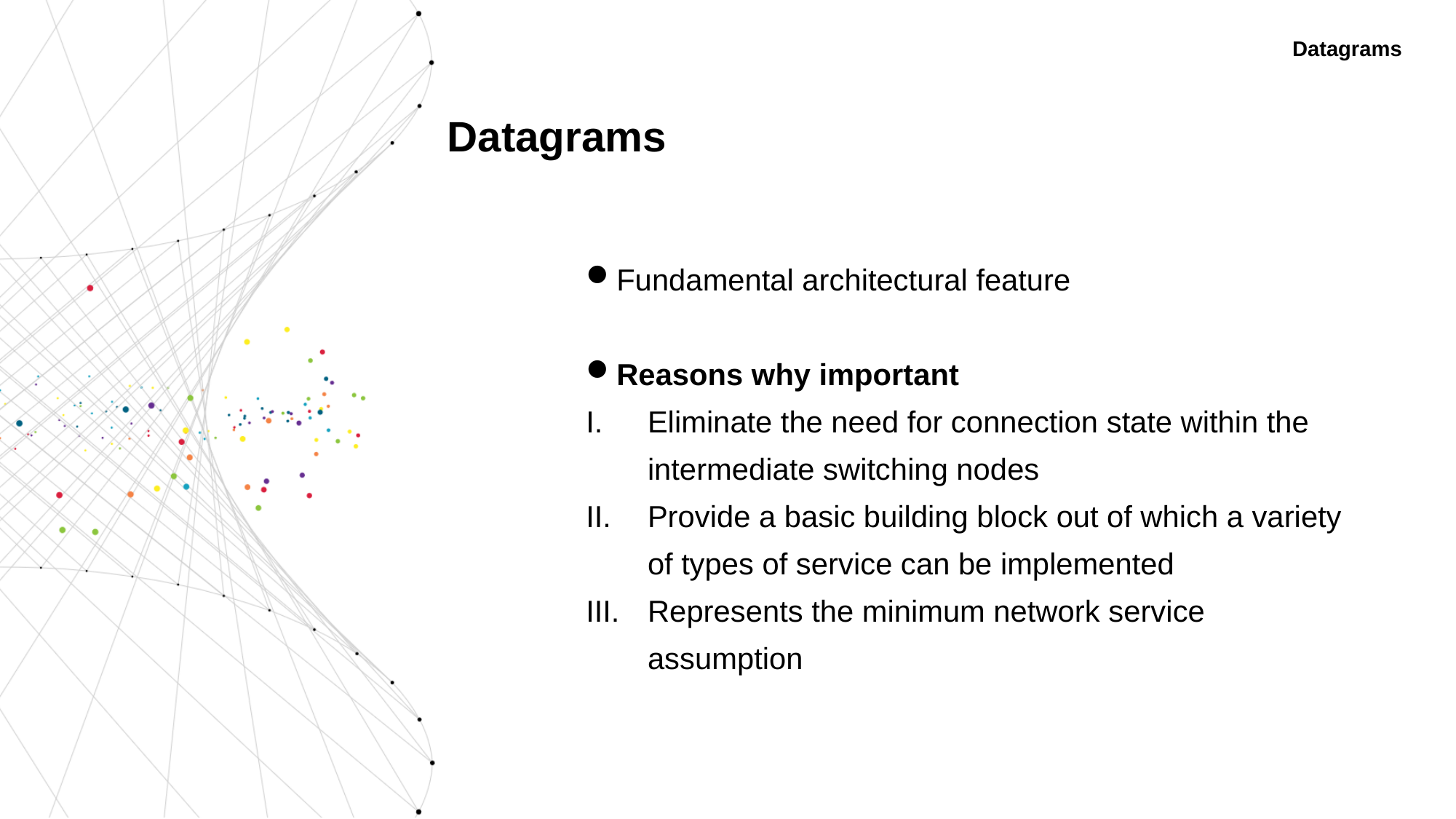

Datagrams
Datagrams
Fundamental architectural feature

Reasons why important
Eliminate the need for connection state within the intermediate switching nodes
Provide a basic building block out of which a variety of types of service can be implemented
Represents the minimum network service assumption